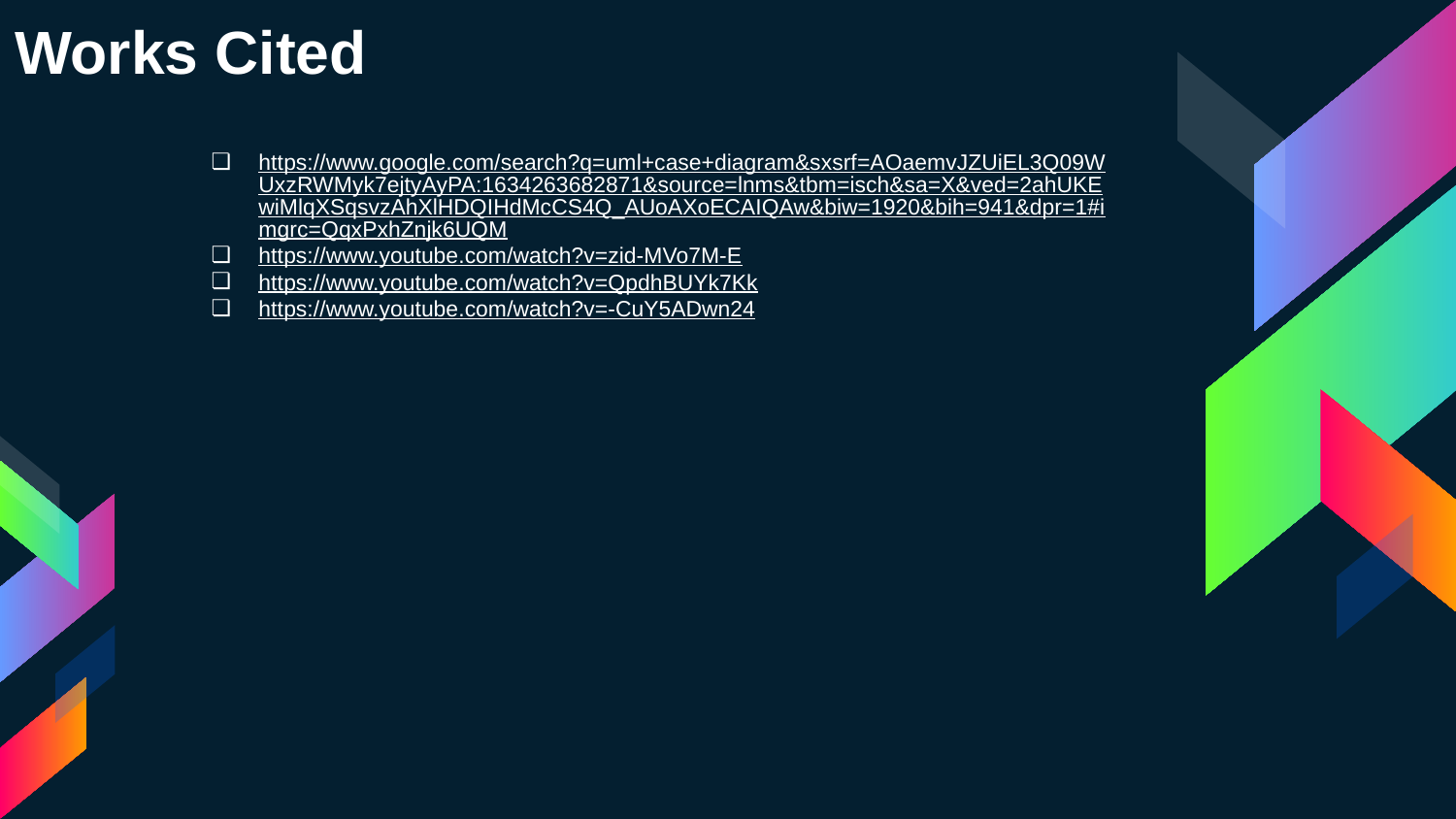

# Works Cited
https://www.google.com/search?q=uml+case+diagram&sxsrf=AOaemvJZUiEL3Q09WUxzRWMyk7ejtyAyPA:1634263682871&source=lnms&tbm=isch&sa=X&ved=2ahUKEwiMlqXSqsvzAhXlHDQIHdMcCS4Q_AUoAXoECAIQAw&biw=1920&bih=941&dpr=1#imgrc=QqxPxhZnjk6UQM
https://www.youtube.com/watch?v=zid-MVo7M-E
https://www.youtube.com/watch?v=QpdhBUYk7Kk
https://www.youtube.com/watch?v=-CuY5ADwn24